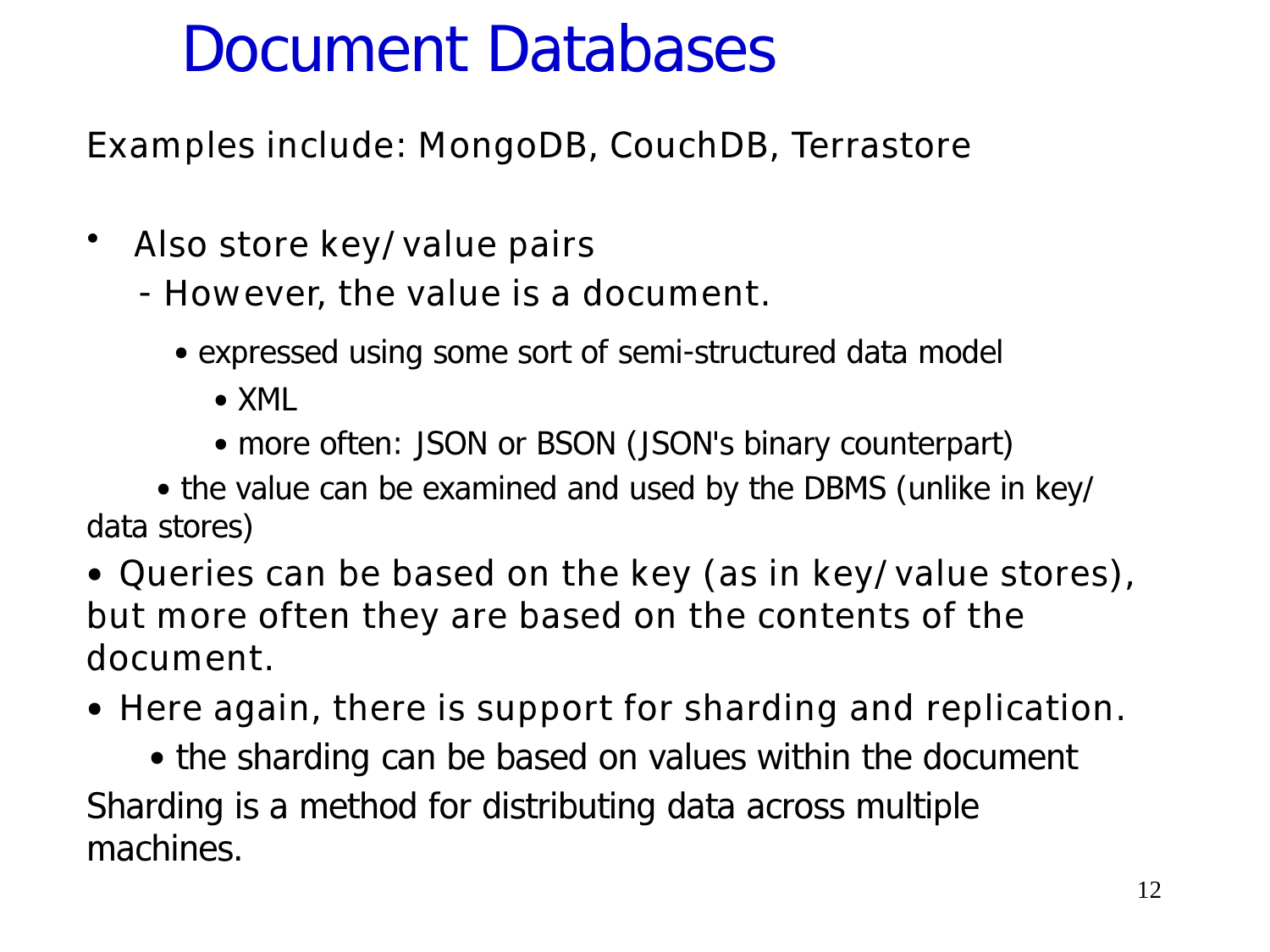

# Document Databases
Examples include: MongoDB, CouchDB, Terrastore

Also store key/value pairs
     - However, the value is a document.
       • expressed using some sort of semi-structured data model
	• XML
	• more often: JSON or BSON (JSON's binary counterpart)
       • the value can be examined and used by the DBMS (unlike in key/	data stores)
• Queries can be based on the key (as in key/value stores), but more often they are based on the contents of the document.
• Here again, there is support for sharding and replication.
      • the sharding can be based on values within the document
Sharding is a method for distributing data across multiple machines.
12